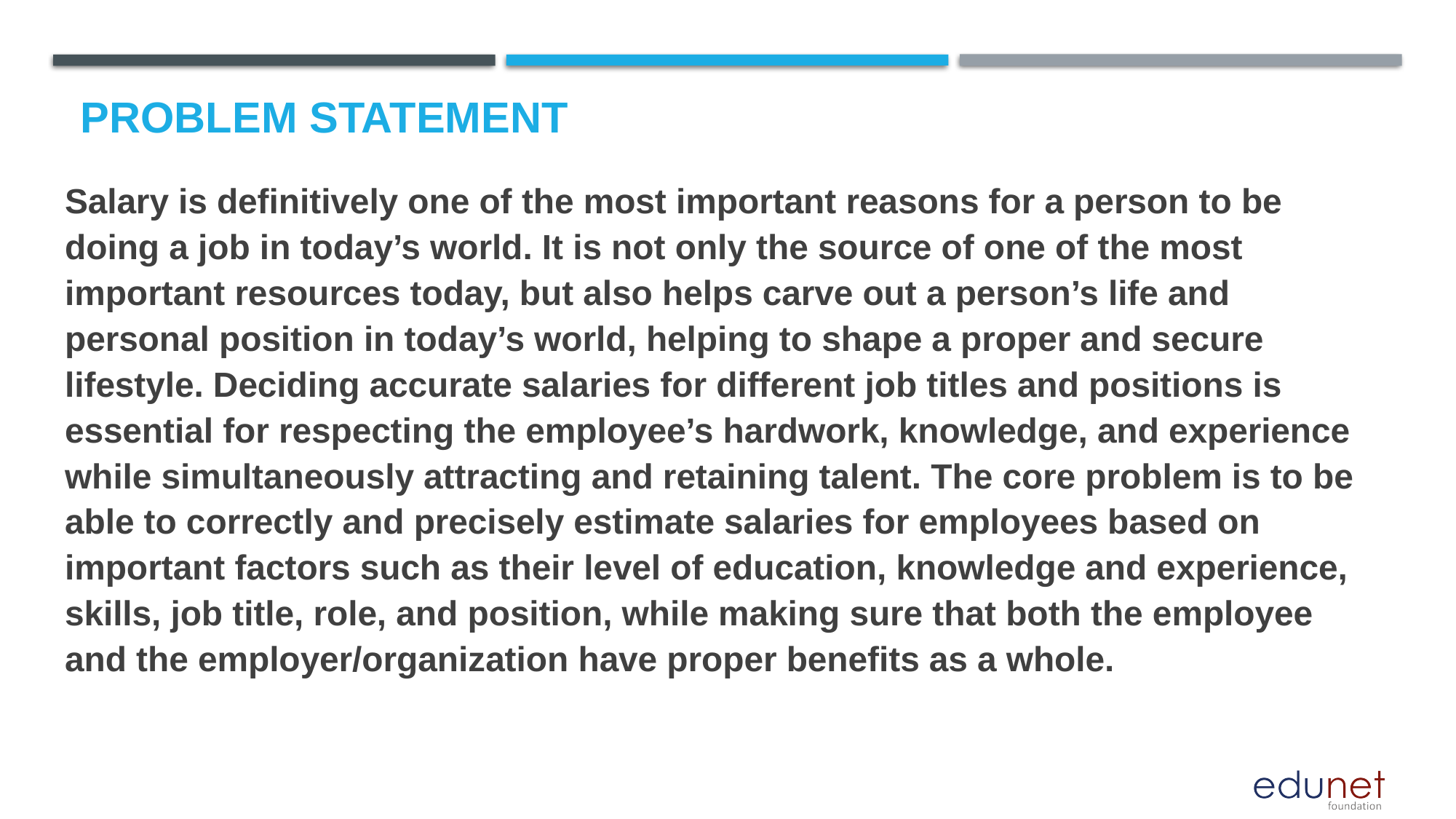

# Problem Statement
Salary is definitively one of the most important reasons for a person to be doing a job in today’s world. It is not only the source of one of the most important resources today, but also helps carve out a person’s life and personal position in today’s world, helping to shape a proper and secure lifestyle. Deciding accurate salaries for different job titles and positions is essential for respecting the employee’s hardwork, knowledge, and experience while simultaneously attracting and retaining talent. The core problem is to be able to correctly and precisely estimate salaries for employees based on important factors such as their level of education, knowledge and experience, skills, job title, role, and position, while making sure that both the employee and the employer/organization have proper benefits as a whole.